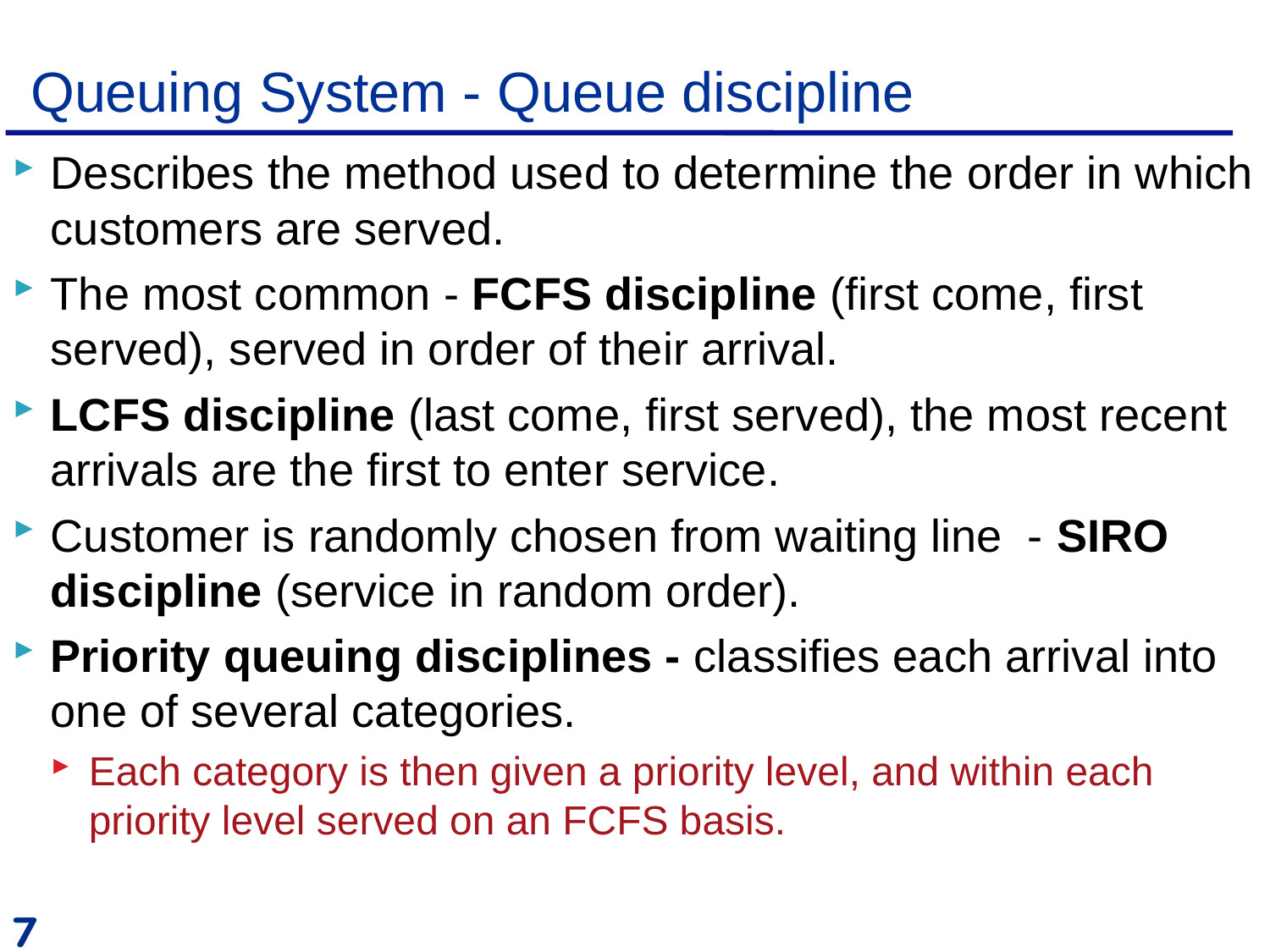

# Queuing System - Queue discipline
Describes the method used to determine the order in which customers are served.
The most common - FCFS discipline (first come, first served), served in order of their arrival.
LCFS discipline (last come, first served), the most recent arrivals are the first to enter service.
Customer is randomly chosen from waiting line  - SIRO discipline (service in random order).
Priority queuing disciplines - classifies each arrival into one of several categories.
Each category is then given a priority level, and within each priority level served on an FCFS basis.

7